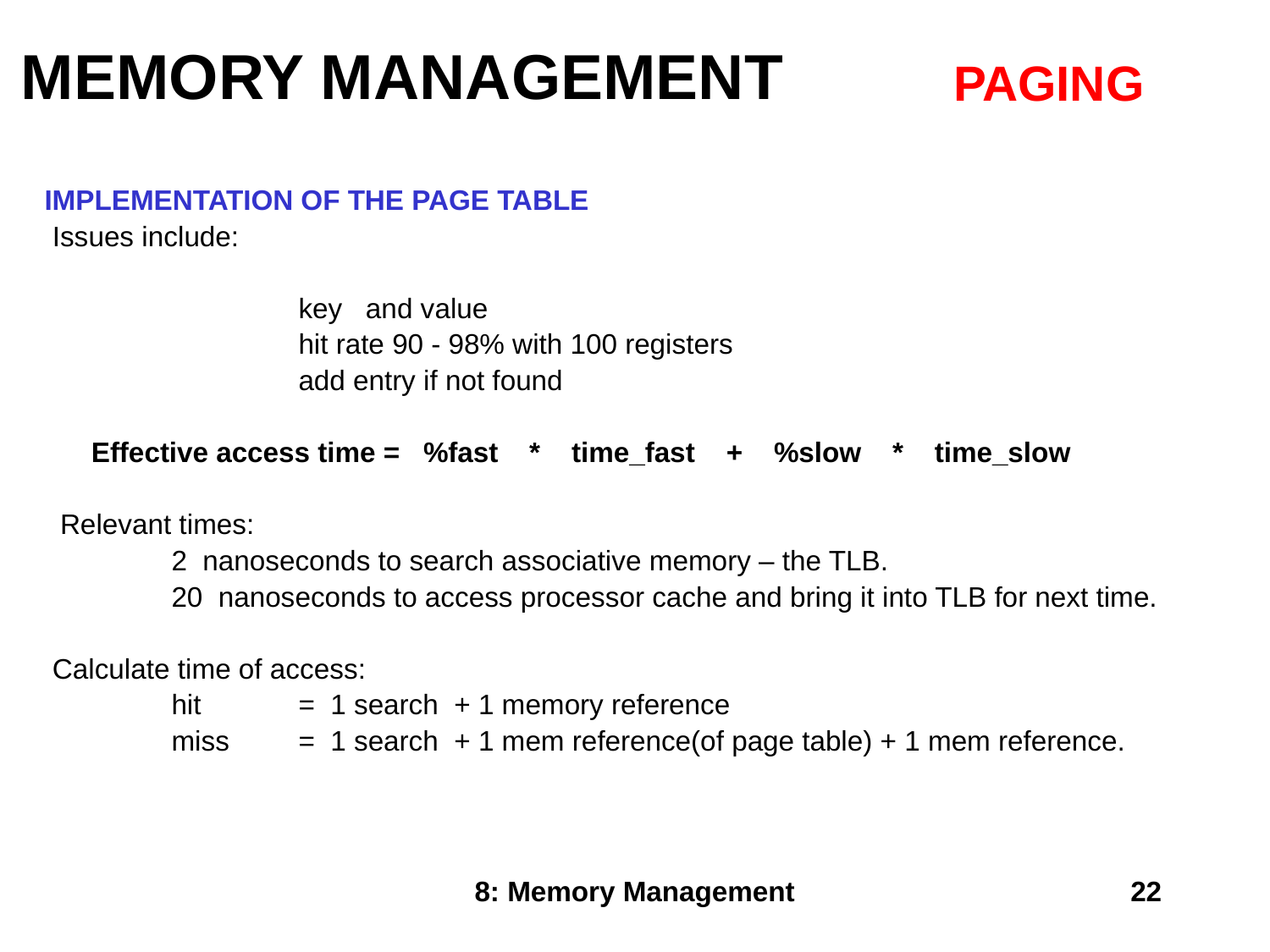

MEMORY MANAGEMENT
PAGING
IMPLEMENTATION OF THE PAGE TABLE
 Issues include:

		key   and value
 		hit rate 90 - 98% with 100 registers
 		add entry if not found

      Effective access time =   %fast    *    time_fast    +    %slow    *    time_slow

  Relevant times:
  	2  nanoseconds to search associative memory – the TLB.
  	20  nanoseconds to access processor cache and bring it into TLB for next time.

 Calculate time of access:
 	hit 	=  1 search  + 1 memory reference
 	miss 	=  1 search  + 1 mem reference(of page table) + 1 mem reference.
8: Memory Management
22